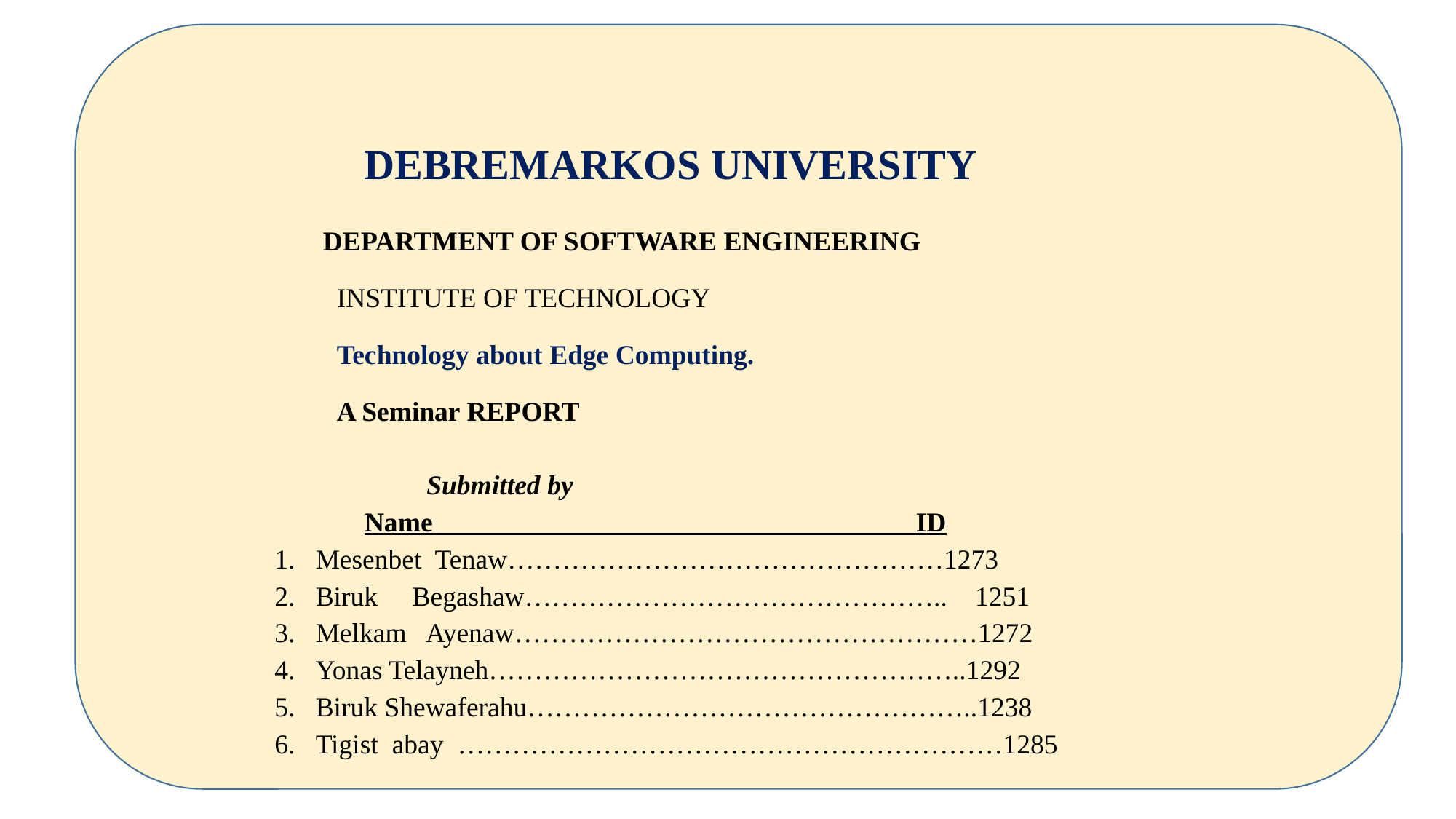

# DEBREMARKOS UNIVERSITY
       DEPARTMENT OF SOFTWARE ENGINEERING
         INSTITUTE OF TECHNOLOGY
         Technology about Edge Computing.
         A Seminar REPORT

                      Submitted by
             Name                                                                      ID
Mesenbet  Tenaw…………………………………………1273
Biruk     Begashaw………………………………………..    1251
Melkam   Ayenaw……………………………………………1272
Yonas Telayneh……………………………………………..1292
Biruk Shewaferahu…………………………………………..1238
Tigist  abay  ……………………………………………………1285